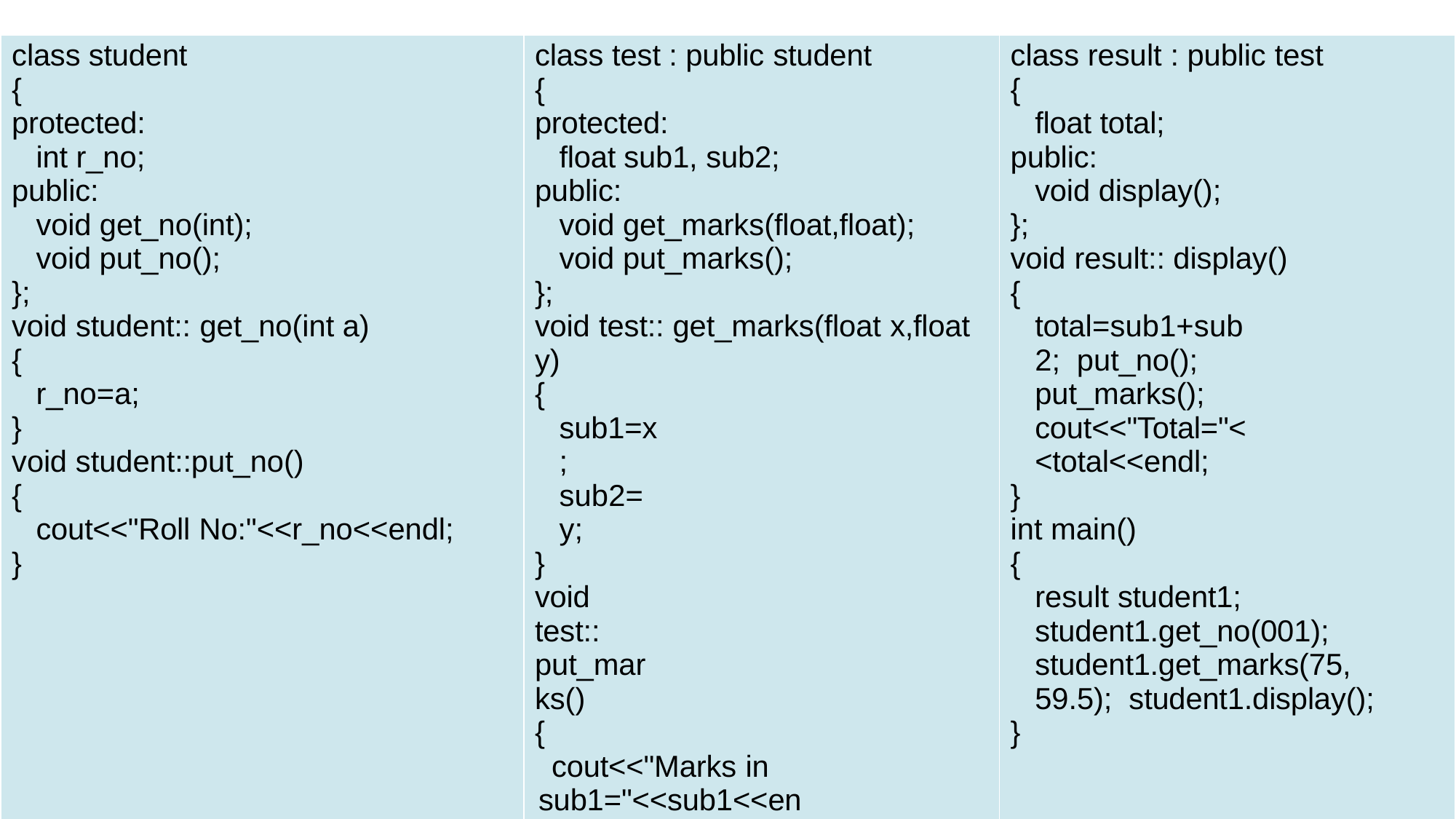

| class student { protected: int r\_no; public: void get\_no(int); void put\_no(); }; void student:: get\_no(int a) { r\_no=a; } void student::put\_no() { cout<<"Roll No:"<<r\_no<<endl; } | class test : public student { protected: float sub1, sub2; public: void get\_marks(float,float); void put\_marks(); }; void test:: get\_marks(float x,float y) { sub1=x; sub2=y; } void test:: put\_marks() { cout<<"Marks in sub1="<<sub1<<endl; cout<<"Marks in sub2="<<sub2<<endl; } | class result : public test { float total; public: void display(); }; void result:: display() { total=sub1+sub2; put\_no(); put\_marks(); cout<<"Total="<<total<<endl; } int main() { result student1; student1.get\_no(001); student1.get\_marks(75, 59.5); student1.display(); } |
| --- | --- | --- |